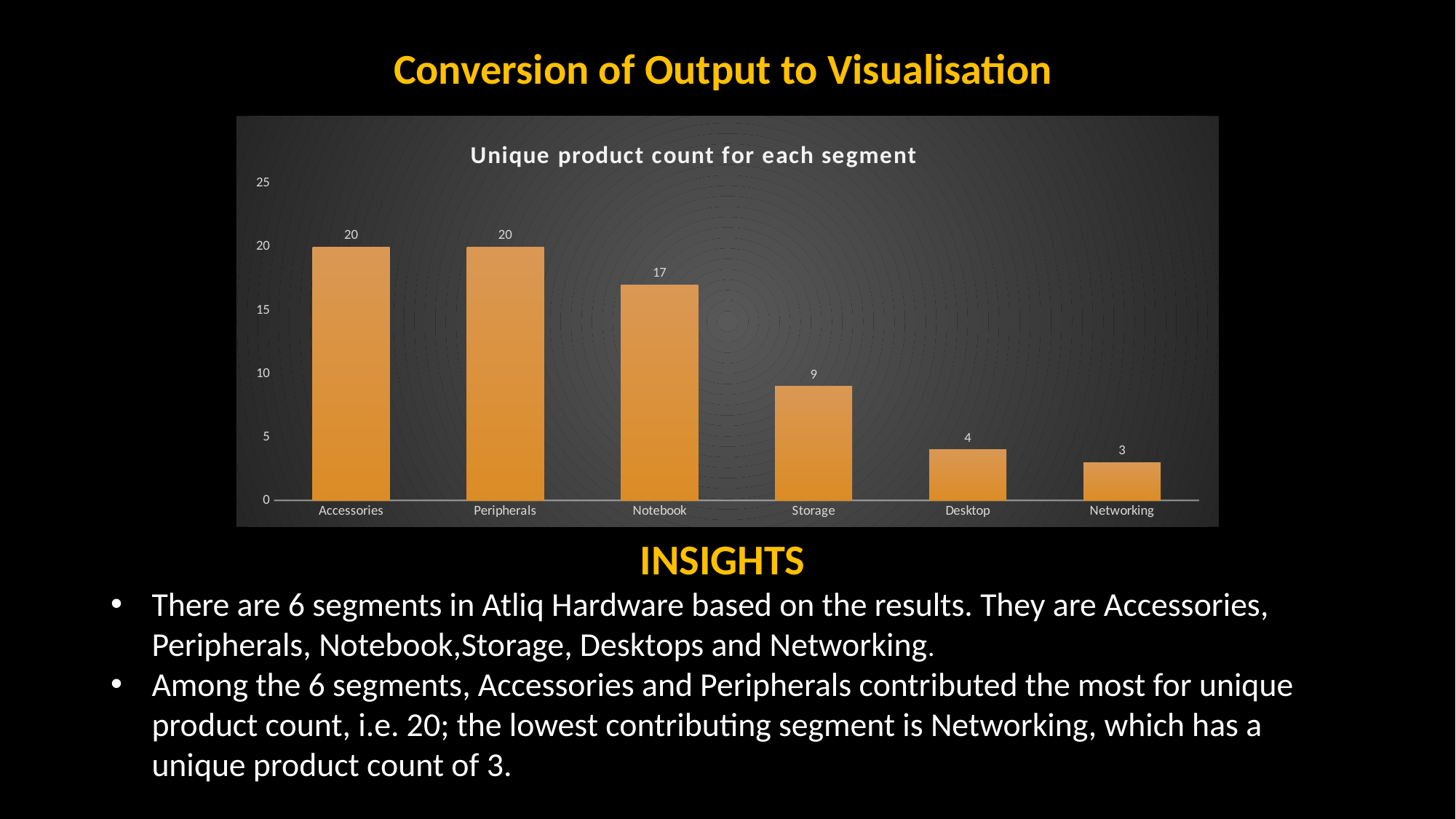

# Conversion of Output to Visualisation

### Chart: Unique product count for each segment

| Category | product_count |
|---|---|
| Accessories | 20.0 |
| Peripherals | 20.0 |
| Notebook | 17.0 |
| Storage | 9.0 |
| Desktop | 4.0 |
| Networking | 3.0 |
INSIGHTS
There are 6 segments in Atliq Hardware based on the results. They are Accessories, Peripherals, Notebook,Storage, Desktops and Networking.
Among the 6 segments, Accessories and Peripherals contributed the most for unique product count, i.e. 20; the lowest contributing segment is Networking, which has a unique product count of 3.